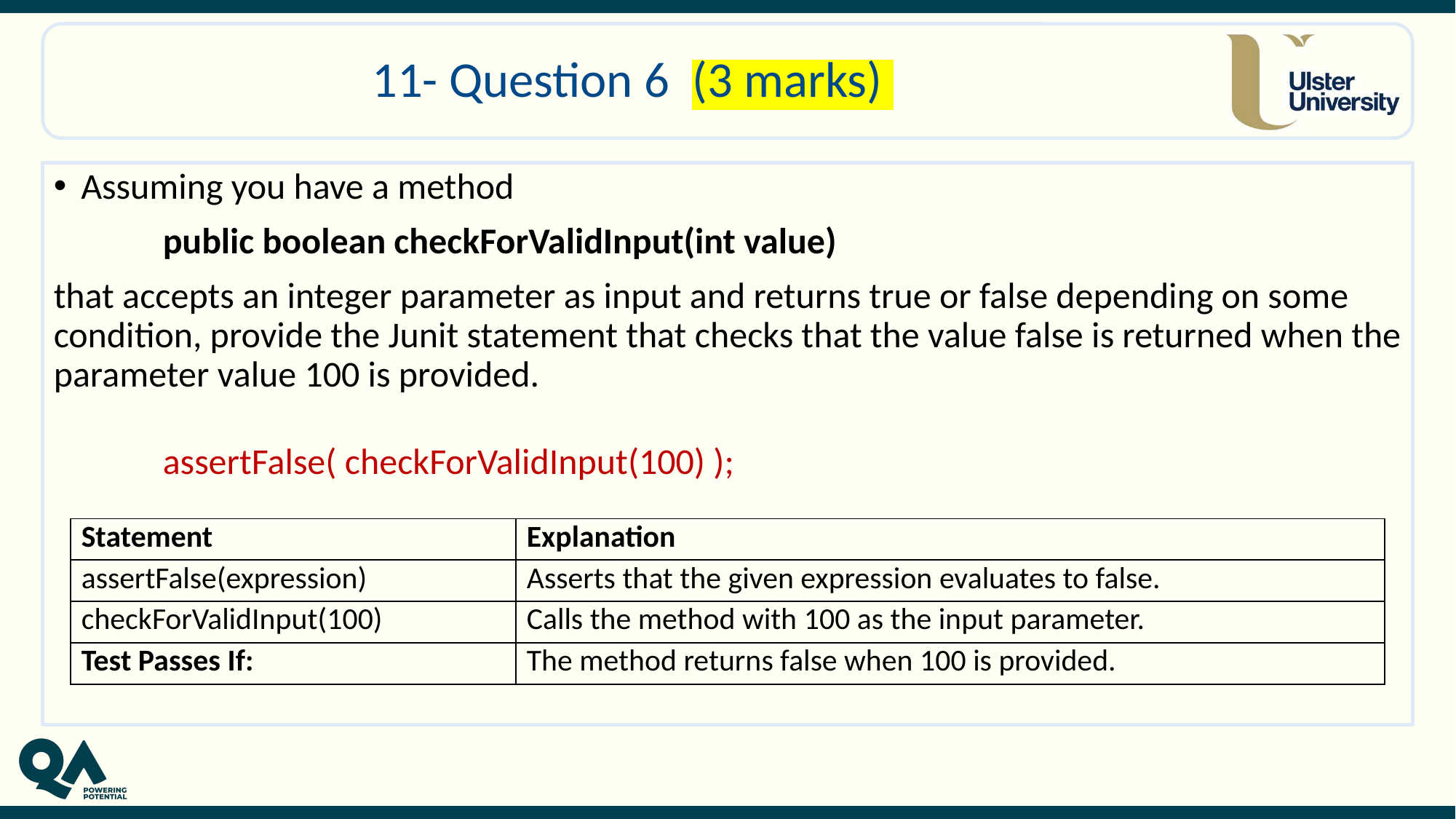

# 11- Question 6  (3 marks)
Assuming you have a method
	public boolean checkForValidInput(int value)
that accepts an integer parameter as input and returns true or false depending on some condition, provide the Junit statement that checks that the value false is returned when the parameter value 100 is provided.

	assertFalse( checkForValidInput(100) );

| Statement | Explanation |
| --- | --- |
| assertFalse(expression) | Asserts that the given expression evaluates to false. |
| checkForValidInput(100) | Calls the method with 100 as the input parameter. |
| Test Passes If: | The method returns false when 100 is provided. |